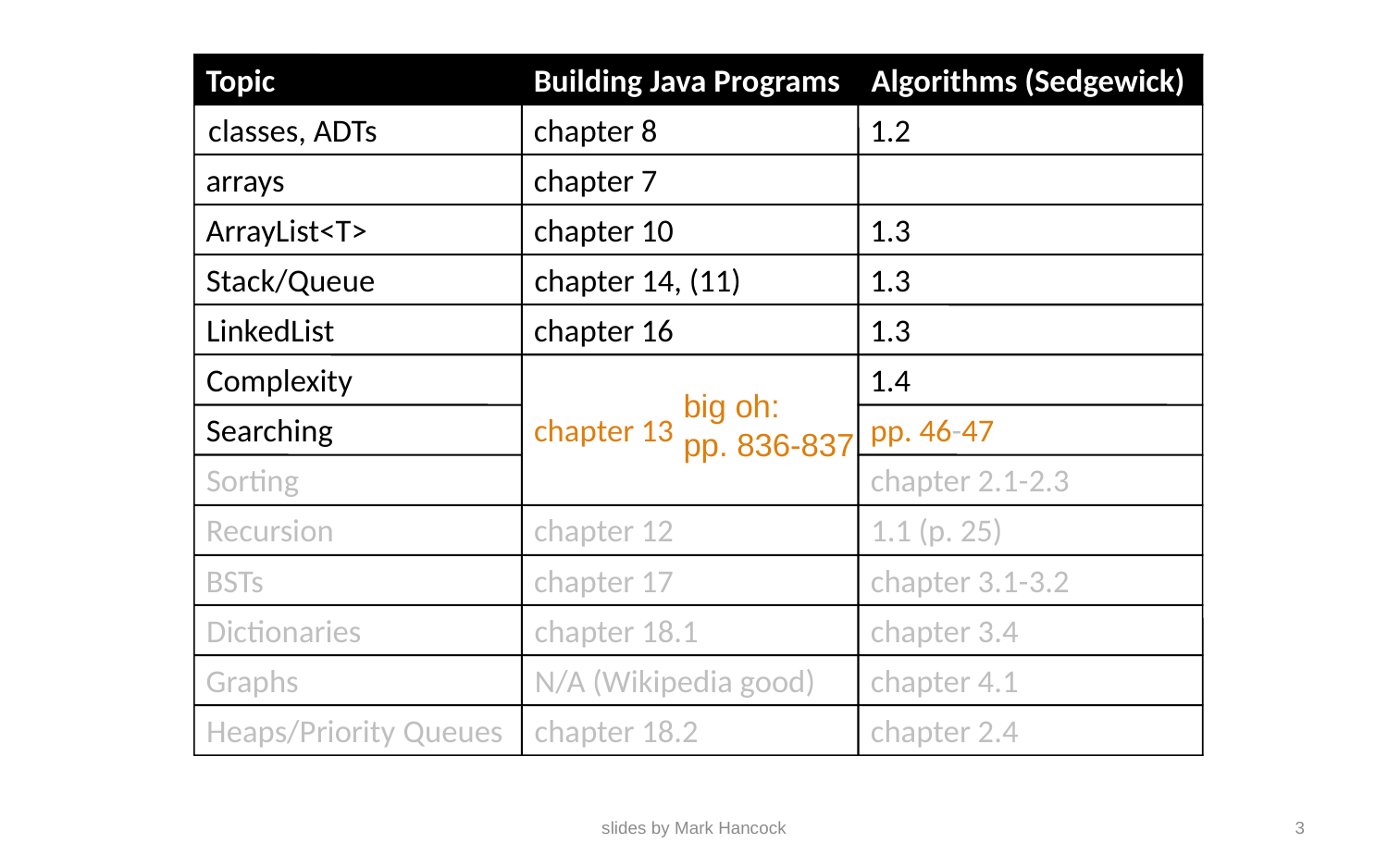

Topic
Building
Java Programs
Algorithms (Sedgewick)

classes, ADTs
chapter 8
1.2

arrays
chapter 7

ArrayList
<T>
chapter 10
1.3

Stack/Queue
chapter 14, (11)
1.3

LinkedList
chapter 16
1.3

Complexity
1.4

big oh:
pp. 836-837
Searching
pp. 46
-
47

chapter 13
Sorting
chapter 2.1
-
2.3

Recursion
chapter 12
1.1 (p. 25)

BSTs
chapter 17
chapter 3.1
-
3.2

Dictionaries
chapter 18.1
chapter 3.4

Graphs
N/A (Wikipedia good)
chapter 4.1

Heaps/Priority
Queues
chapter 18.2
chapter 2.4

slides by Mark Hancock
3